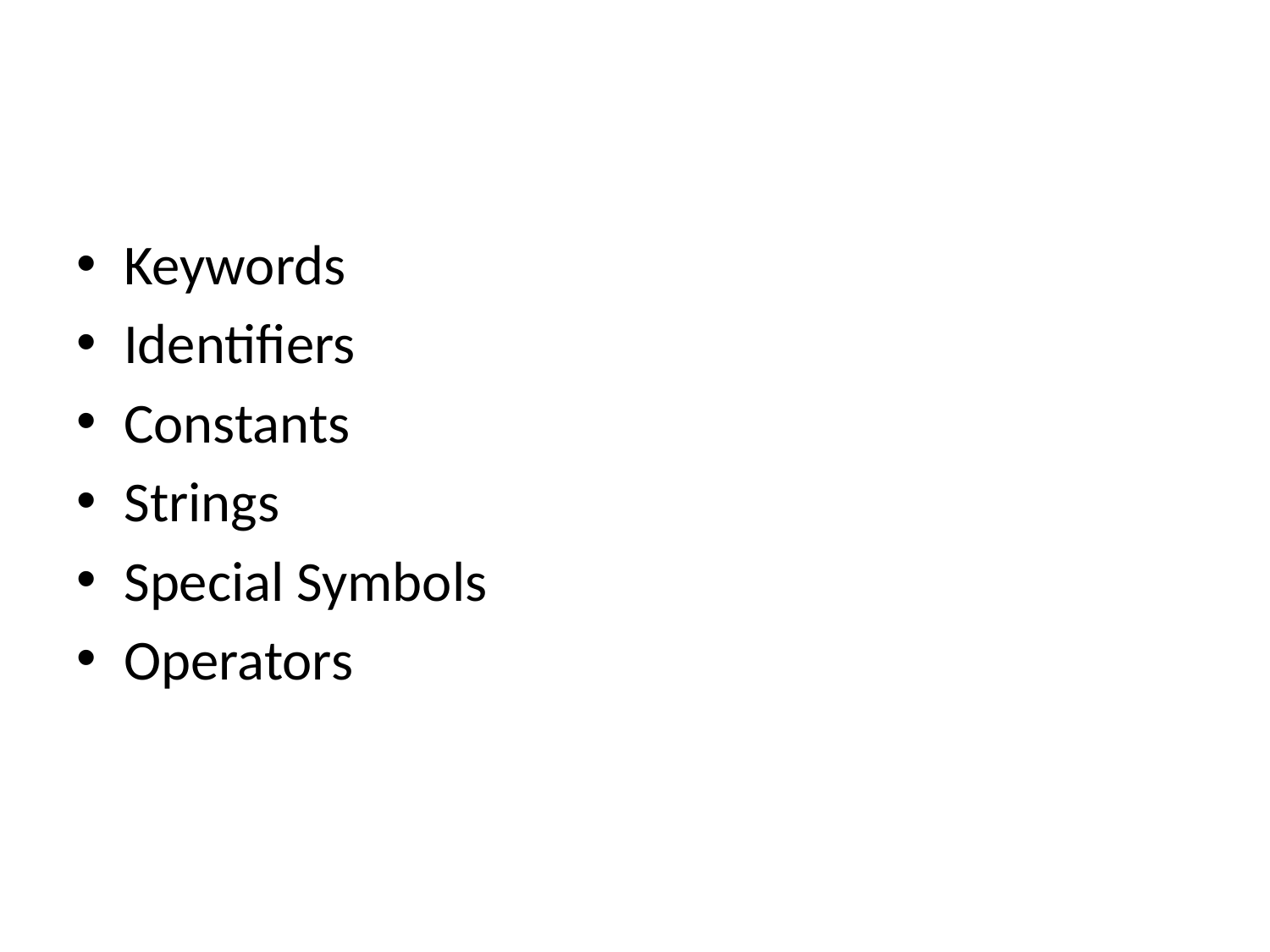

#
Keywords
Identifiers
Constants
Strings
Special Symbols
Operators